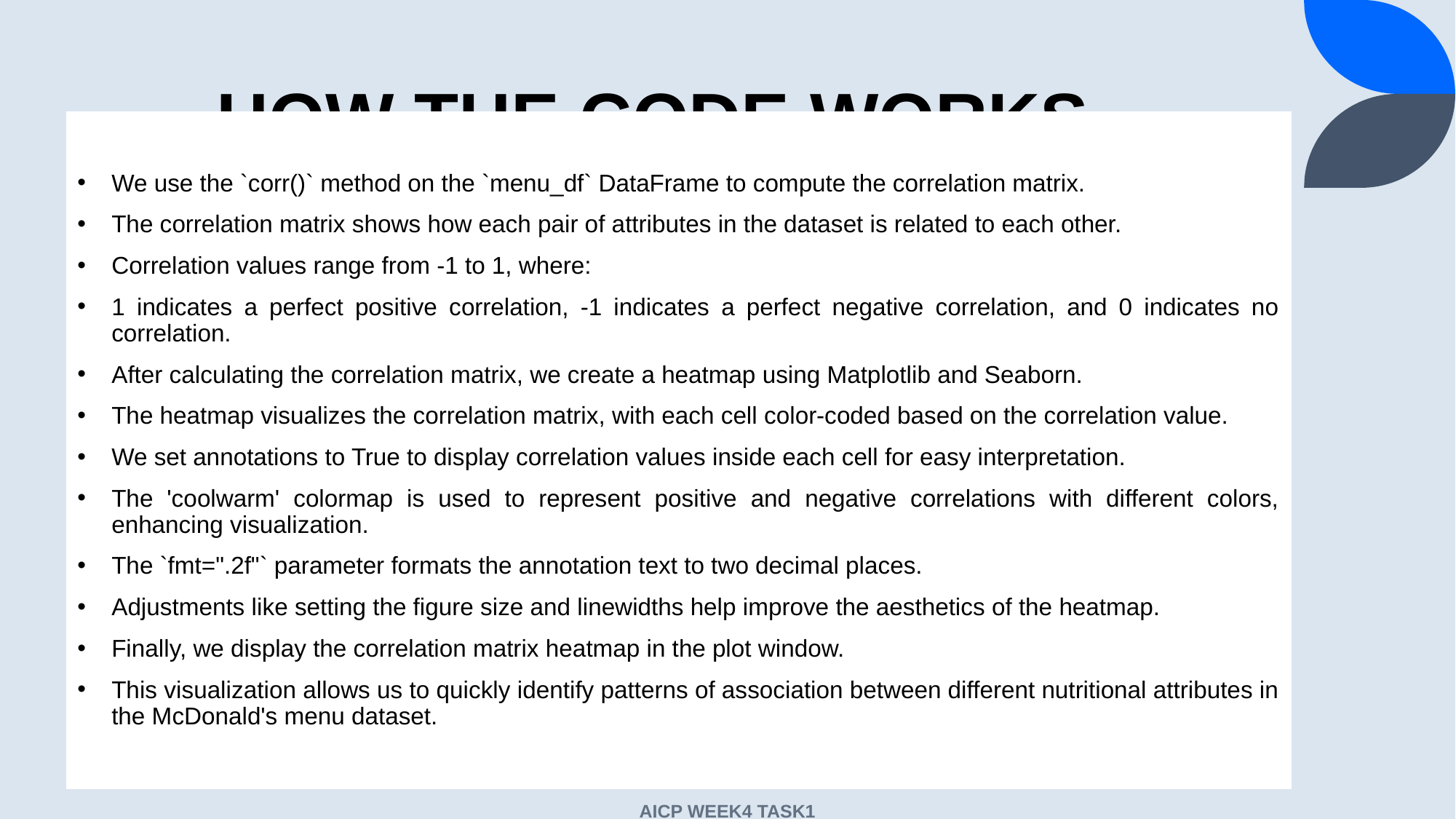

# HOW THE CODE WORKS
We use the `corr()` method on the `menu_df` DataFrame to compute the correlation matrix.
The correlation matrix shows how each pair of attributes in the dataset is related to each other.
Correlation values range from -1 to 1, where:
1 indicates a perfect positive correlation, -1 indicates a perfect negative correlation, and 0 indicates no correlation.
After calculating the correlation matrix, we create a heatmap using Matplotlib and Seaborn.
The heatmap visualizes the correlation matrix, with each cell color-coded based on the correlation value.
We set annotations to True to display correlation values inside each cell for easy interpretation.
The 'coolwarm' colormap is used to represent positive and negative correlations with different colors, enhancing visualization.
The `fmt=".2f"` parameter formats the annotation text to two decimal places.
Adjustments like setting the figure size and linewidths help improve the aesthetics of the heatmap.
Finally, we display the correlation matrix heatmap in the plot window.
This visualization allows us to quickly identify patterns of association between different nutritional attributes in the McDonald's menu dataset.
15
AICP WEEK4 TASK1